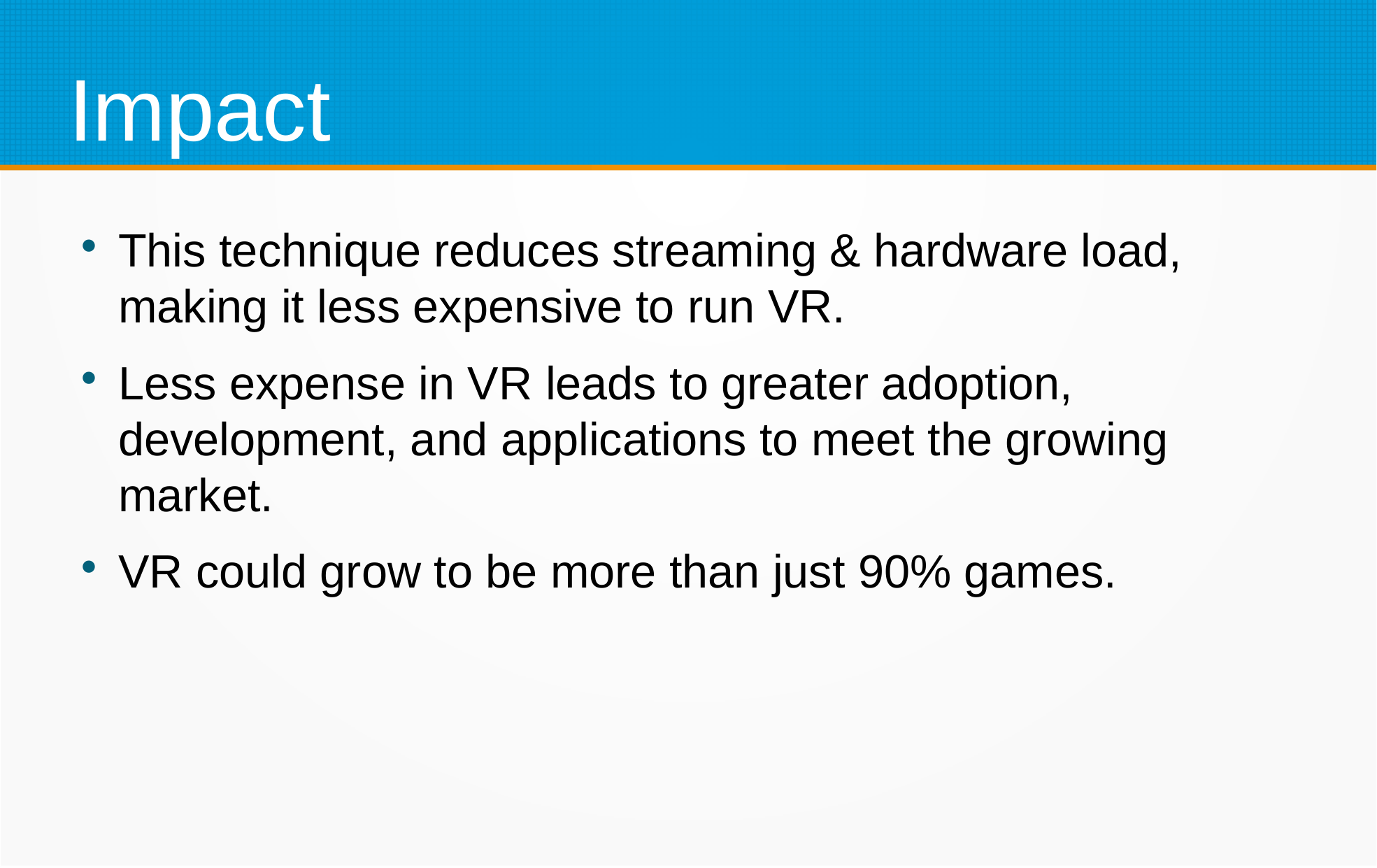

Impact
This technique reduces streaming & hardware load, making it less expensive to run VR.
Less expense in VR leads to greater adoption, development, and applications to meet the growing market.
VR could grow to be more than just 90% games.